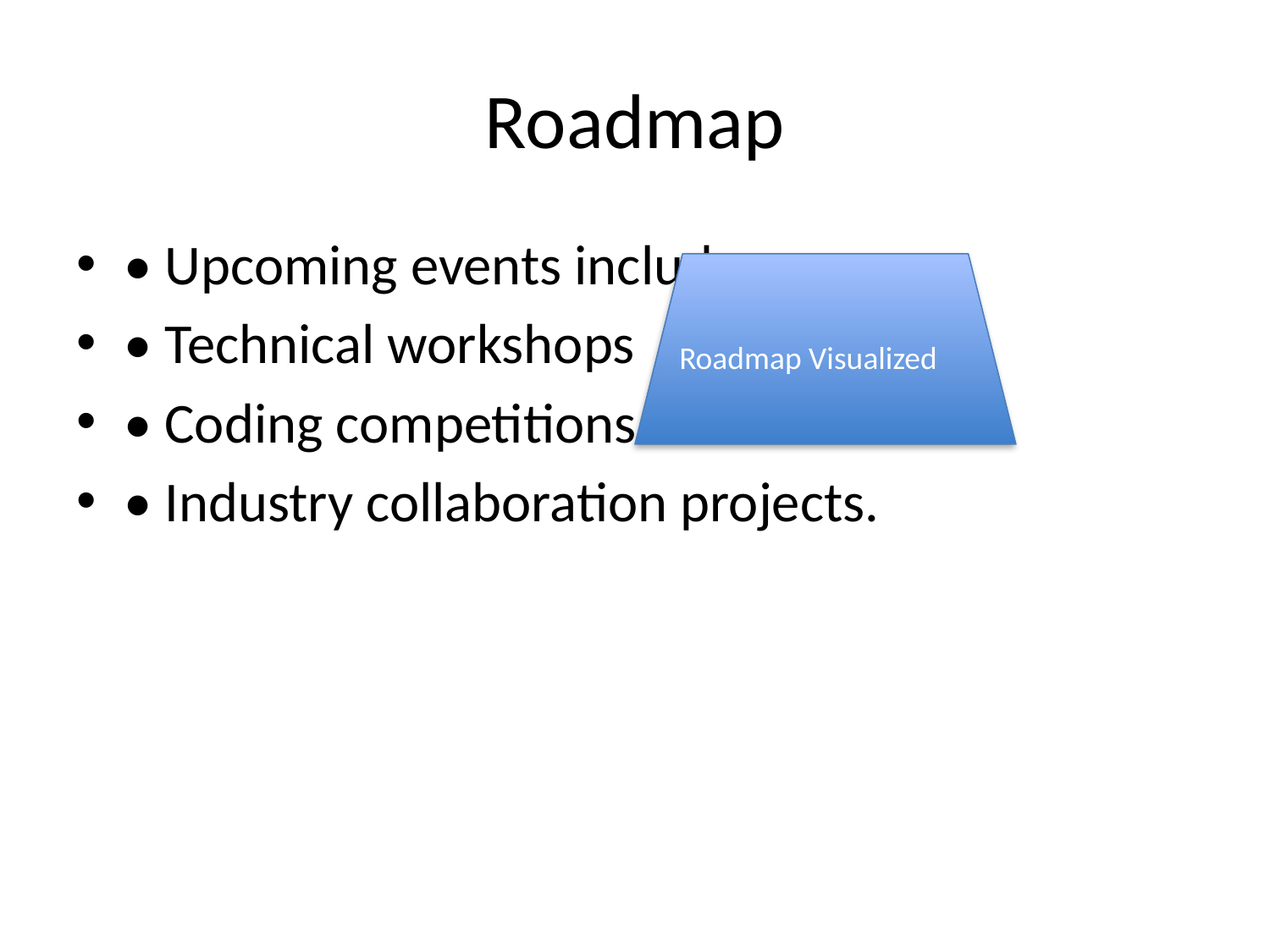

# Roadmap
• Upcoming events include:
• Technical workshops
• Coding competitions
• Industry collaboration projects.
Roadmap Visualized